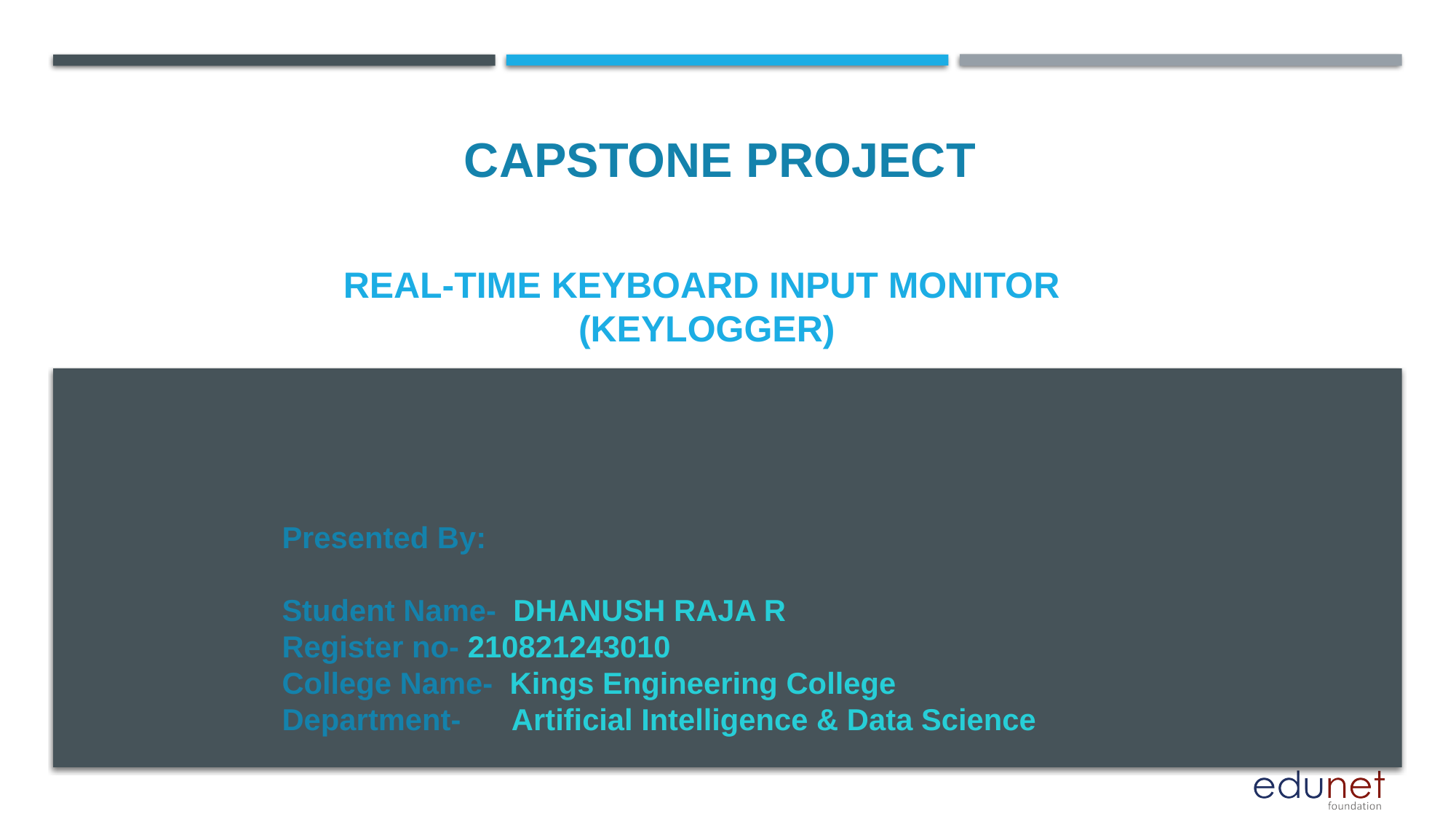

CAPSTONE PROJECT
# Real-Time Keyboard Input Monitor (Keylogger)
Presented By:

Student Name-  DHANUSH RAJA R
Register no- 210821243010
College Name-  Kings Engineering College
Department-      Artificial Intelligence & Data Science